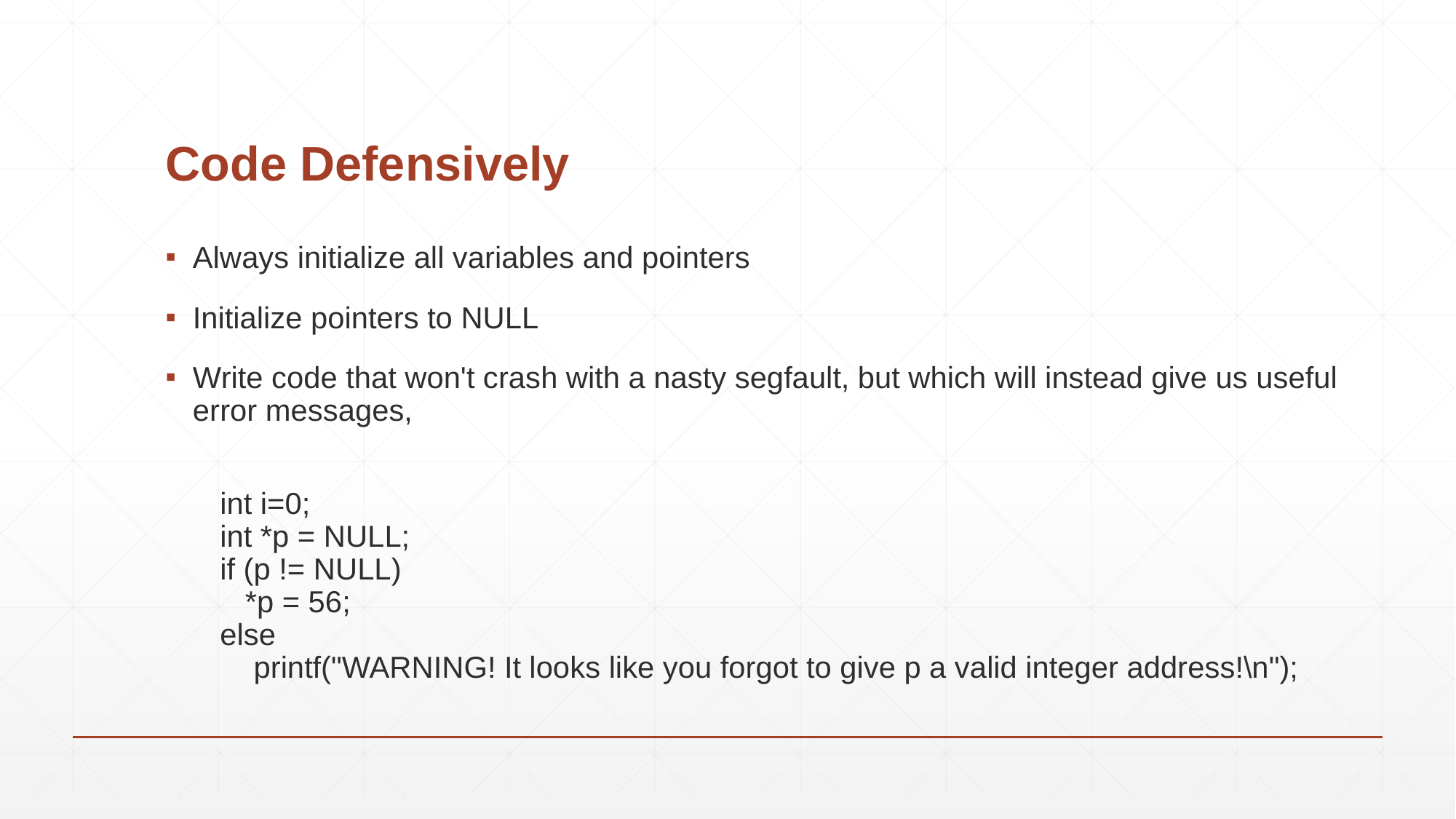

# Code Defensively
Always initialize all variables and pointers
Initialize pointers to NULL
Write code that won't crash with a nasty segfault, but which will instead give us useful error messages,

int i=0;
int *p = NULL;
if (p != NULL)
   *p = 56;
else
    printf("WARNING! It looks like you forgot to give p a valid integer address!\n");